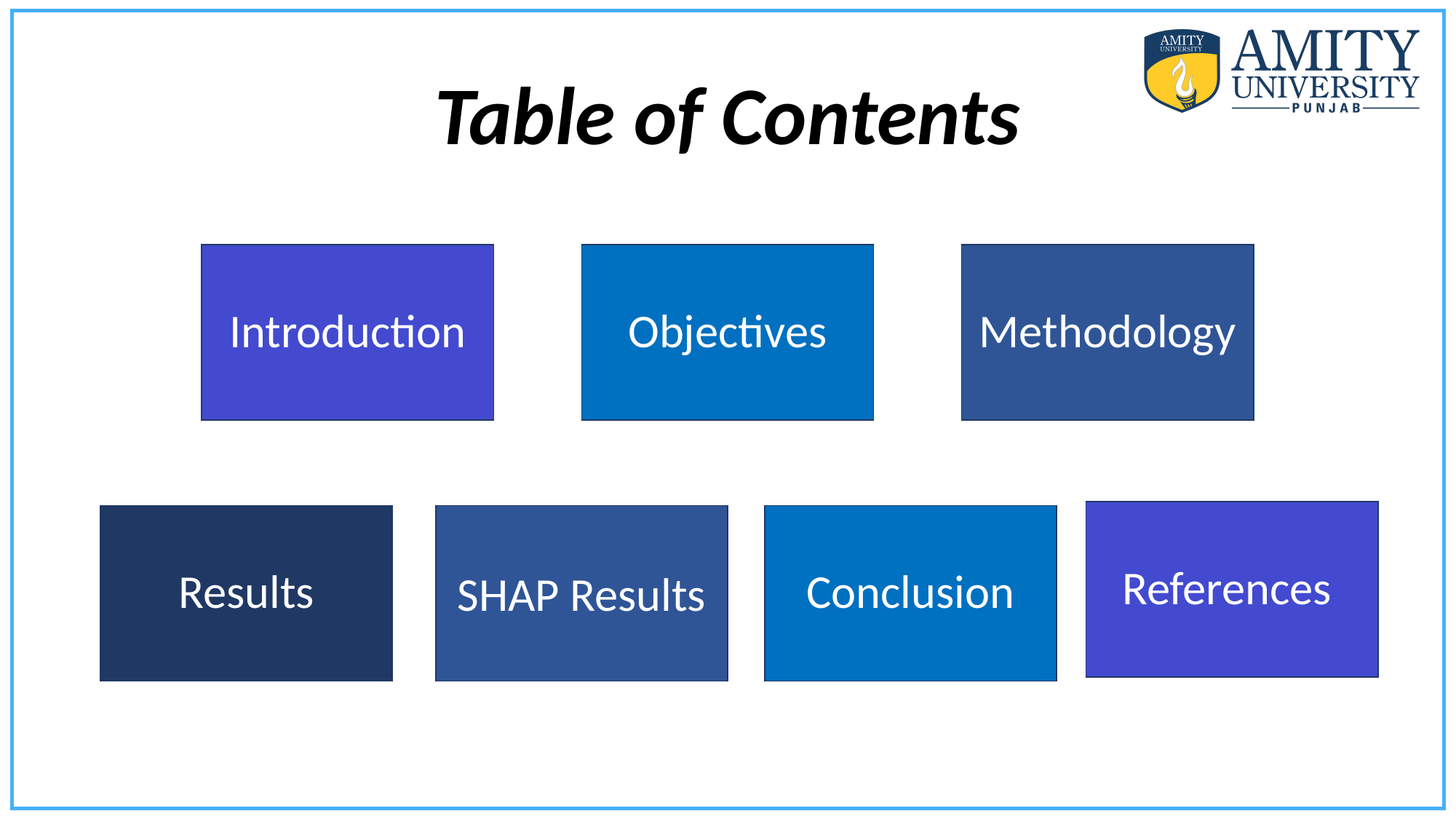

Table of Contents

Introduction

Objectives

Methodology

References

Results

SHAP Results

Conclusion